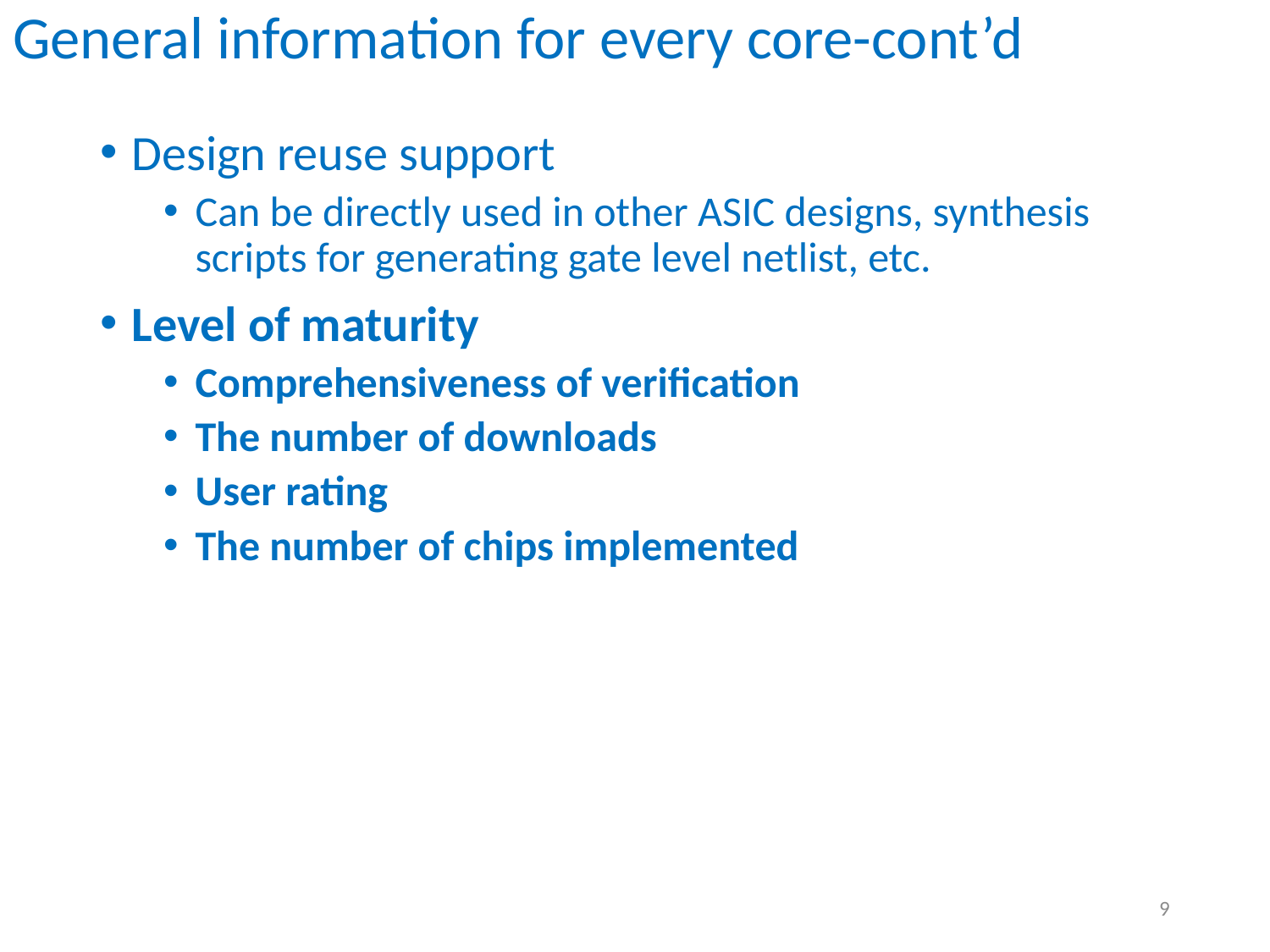

# General information for every core-cont’d
Design reuse support
Can be directly used in other ASIC designs, synthesis scripts for generating gate level netlist, etc.
Level of maturity
Comprehensiveness of verification
The number of downloads
User rating
The number of chips implemented
9